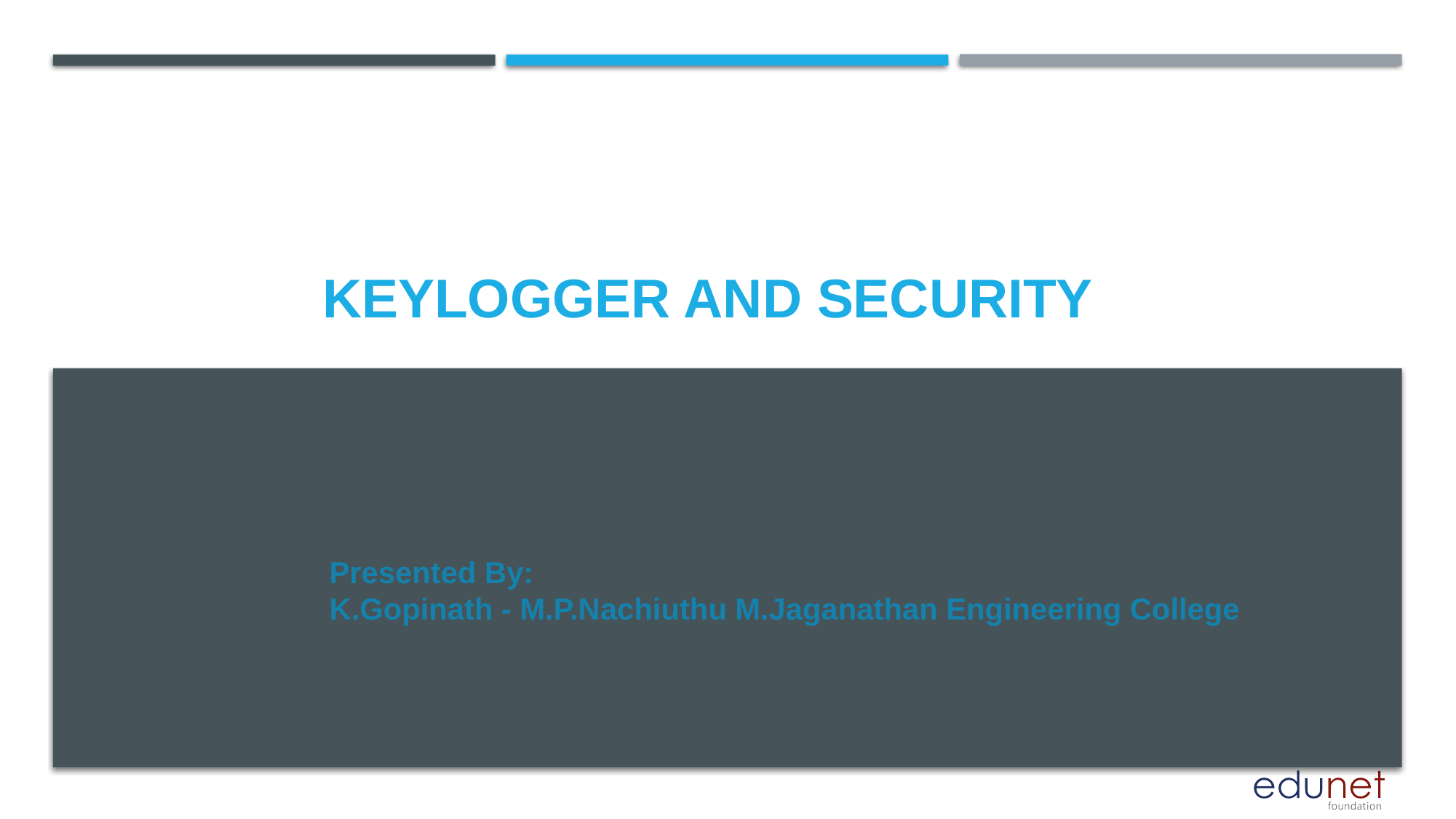

# KEYLOGGER AND SECURITY
Presented By:
K.Gopinath - M.P.Nachiuthu M.Jaganathan Engineering College